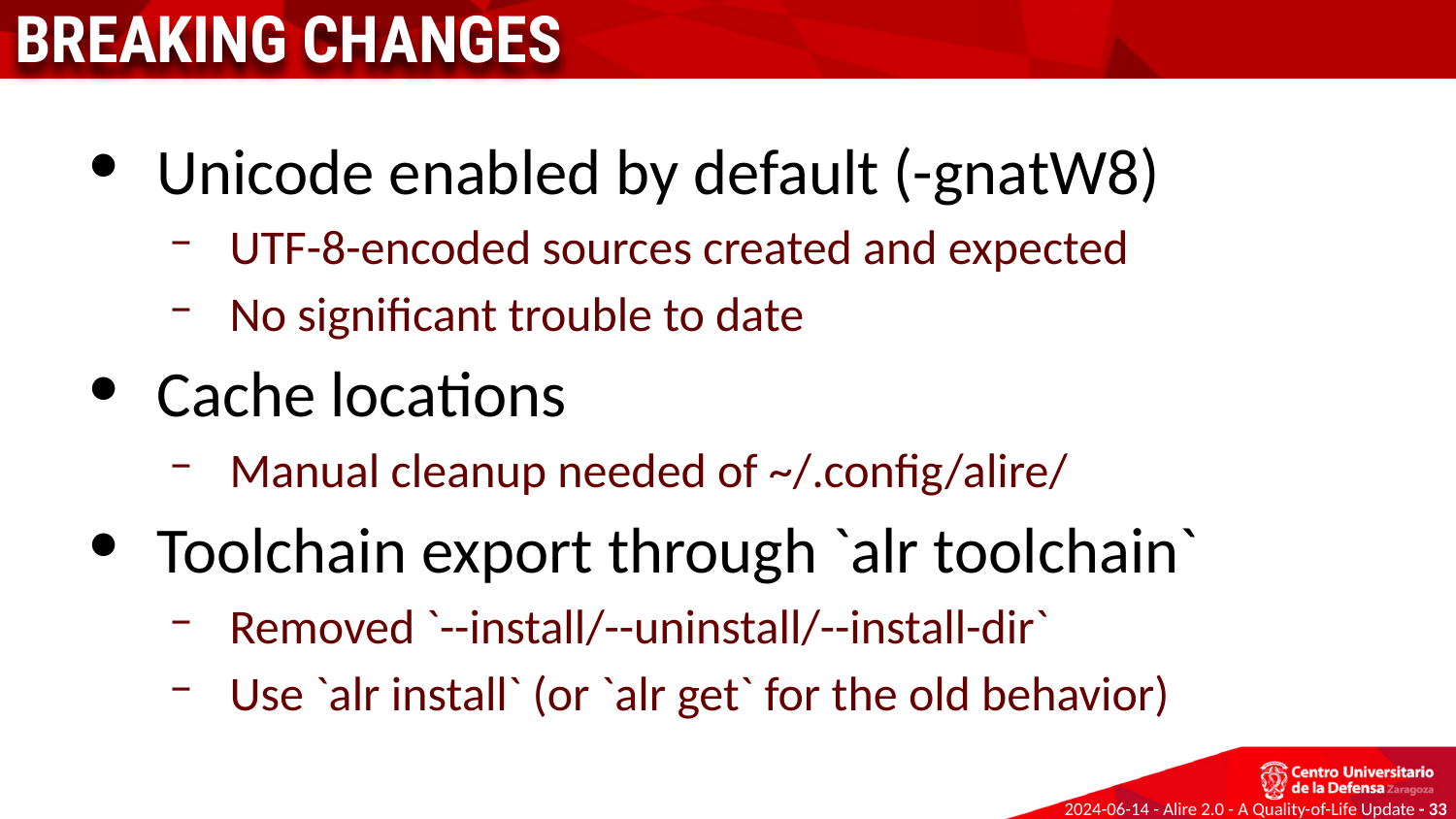

BREAKING CHANGES
Unicode enabled by default (-gnatW8)
UTF-8-encoded sources created and expected
No significant trouble to date
Cache locations
Manual cleanup needed of ~/.config/alire/
Toolchain export through `alr toolchain`
Removed `--install/--uninstall/--install-dir`
Use `alr install` (or `alr get` for the old behavior)